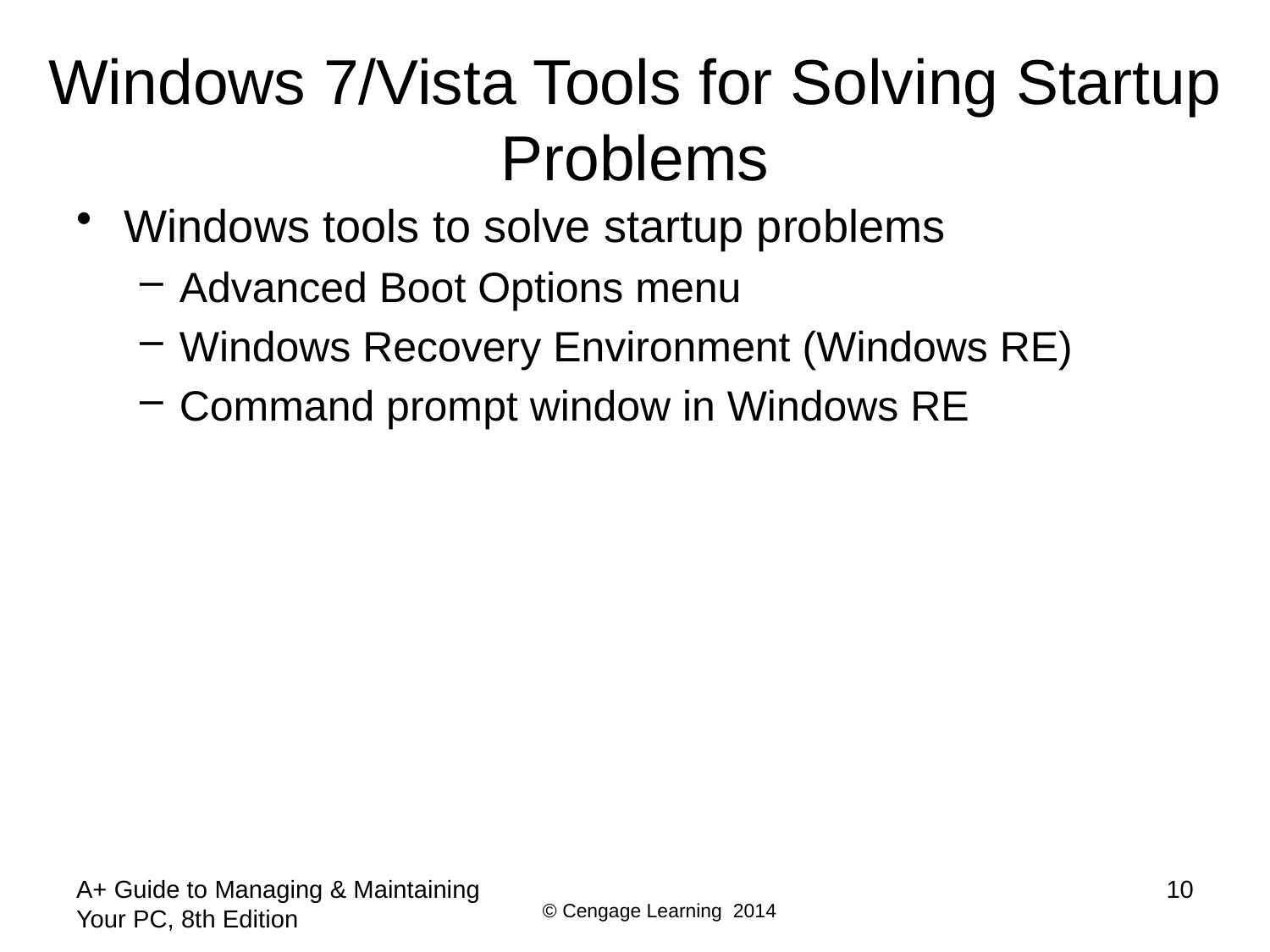

# Windows 7/Vista Tools for Solving Startup Problems
Windows tools to solve startup problems
Advanced Boot Options menu
Windows Recovery Environment (Windows RE)
Command prompt window in Windows RE
A+ Guide to Managing & Maintaining Your PC, 8th Edition
10